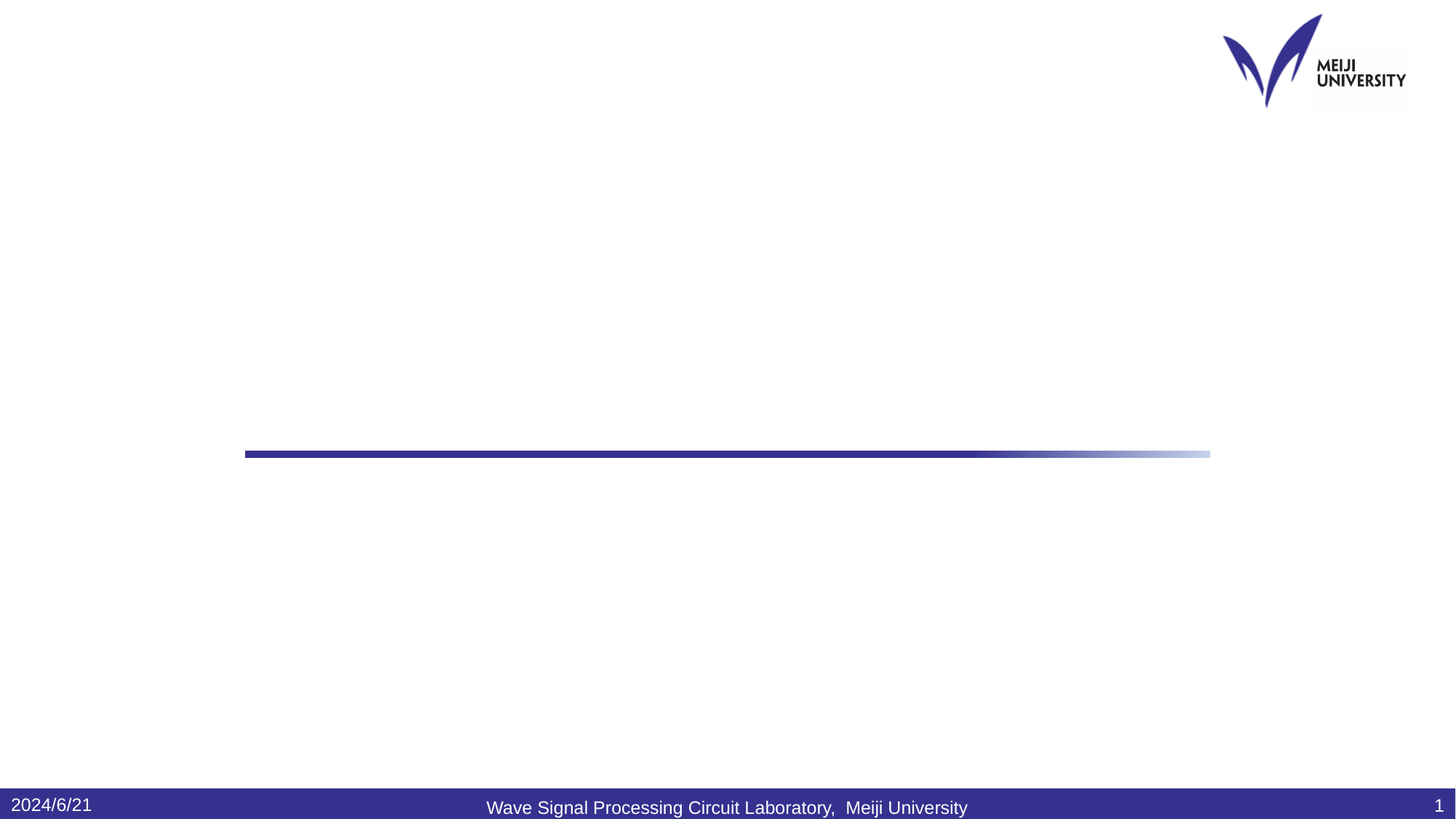

#

2024/6/21
1
Wave Signal Processing Circuit Laboratory,  Meiji University